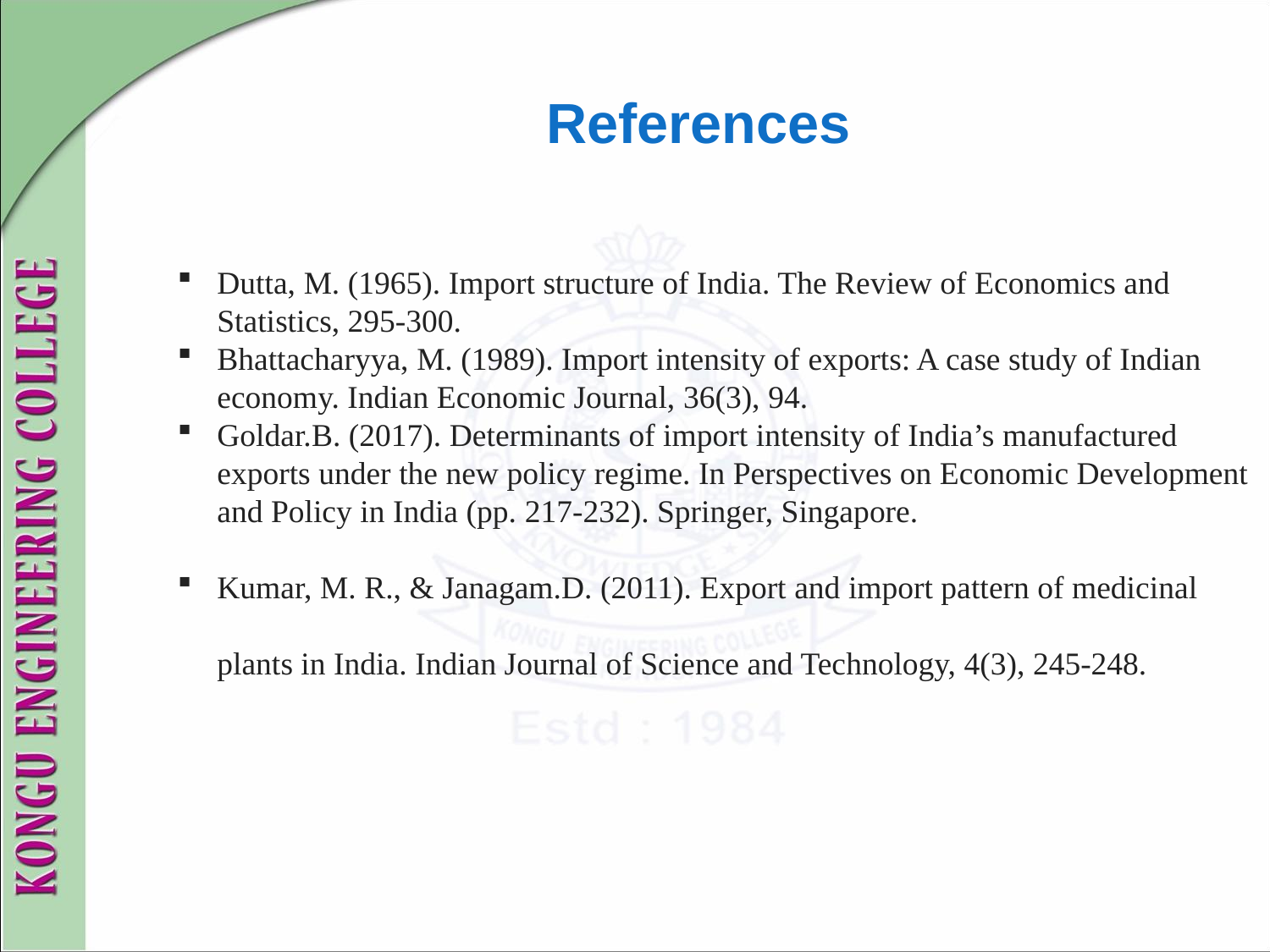

# References
Dutta, M. (1965). Import structure of India. The Review of Economics and Statistics, 295-300.
Bhattacharyya, M. (1989). Import intensity of exports: A case study of Indian economy. Indian Economic Journal, 36(3), 94.
Goldar.B. (2017). Determinants of import intensity of India’s manufactured exports under the new policy regime. In Perspectives on Economic Development and Policy in India (pp. 217-232). Springer, Singapore.
Kumar, M. R., & Janagam.D. (2011). Export and import pattern of medicinal plants in India. Indian Journal of Science and Technology, 4(3), 245-248.